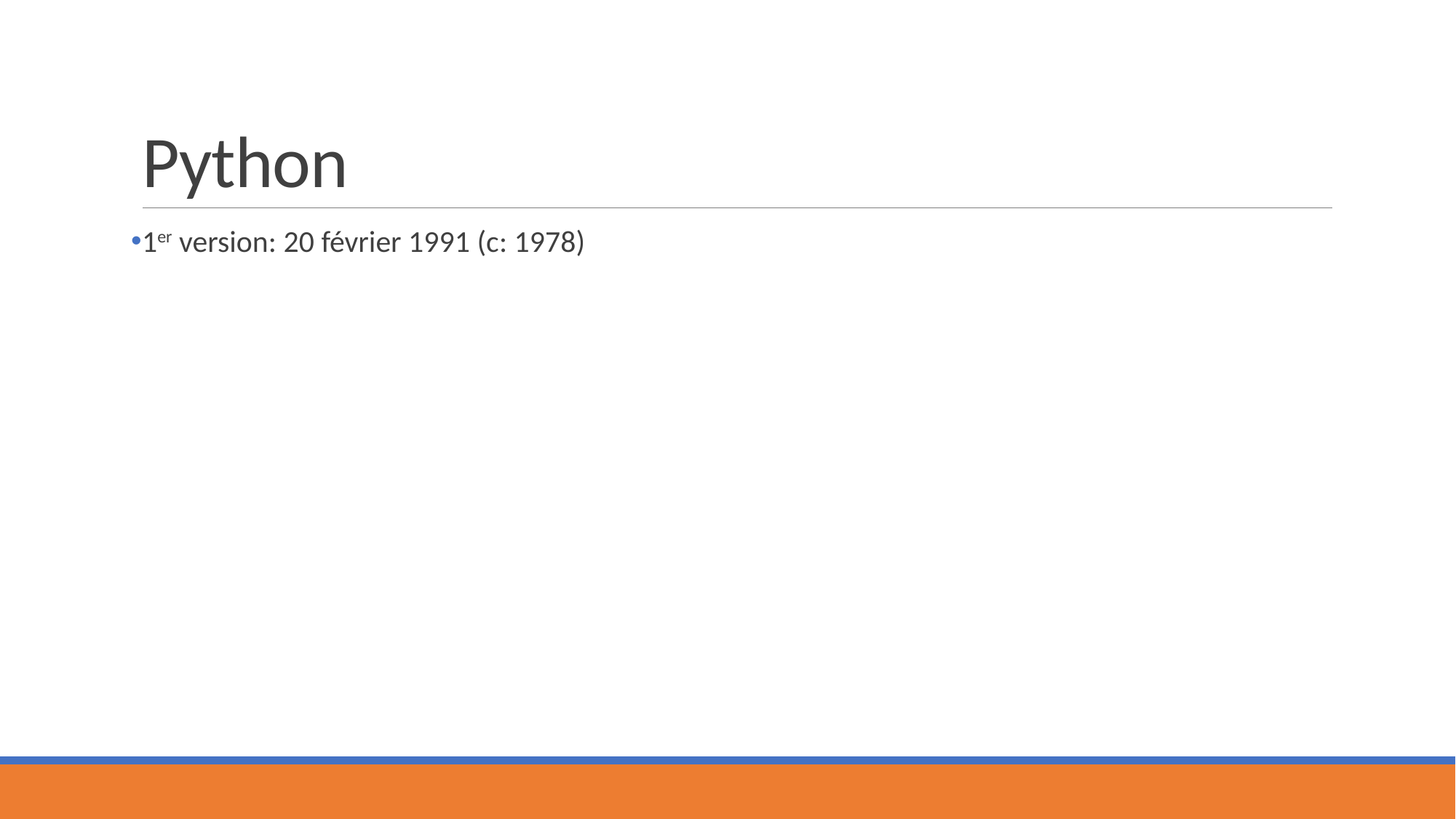

# Python
1er version: 20 février 1991 (c: 1978)